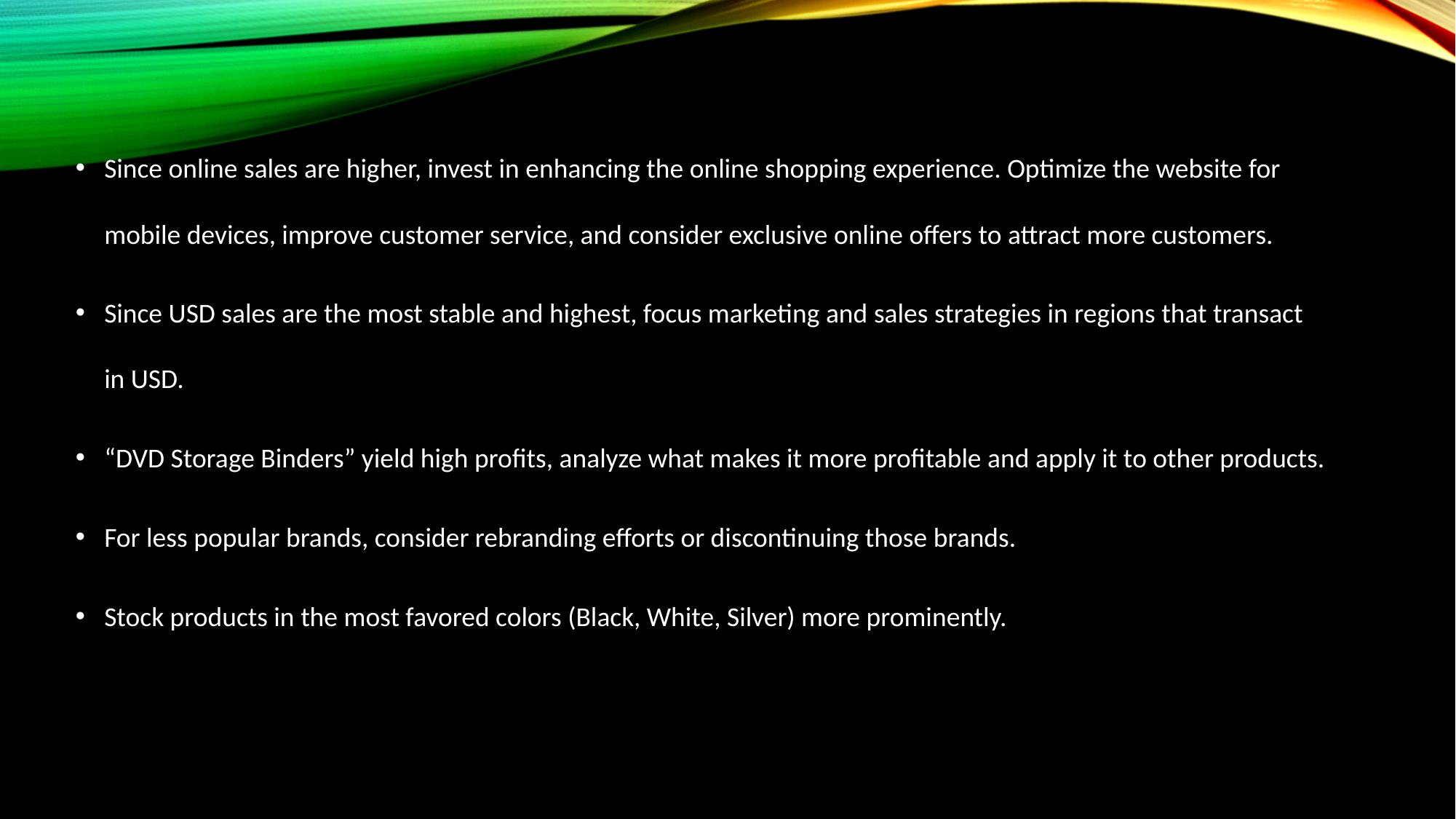

Since online sales are higher, invest in enhancing the online shopping experience. Optimize the website for mobile devices, improve customer service, and consider exclusive online offers to attract more customers.
Since USD sales are the most stable and highest, focus marketing and sales strategies in regions that transact in USD.
“DVD Storage Binders” yield high profits, analyze what makes it more profitable and apply it to other products.
For less popular brands, consider rebranding efforts or discontinuing those brands.
Stock products in the most favored colors (Black, White, Silver) more prominently.